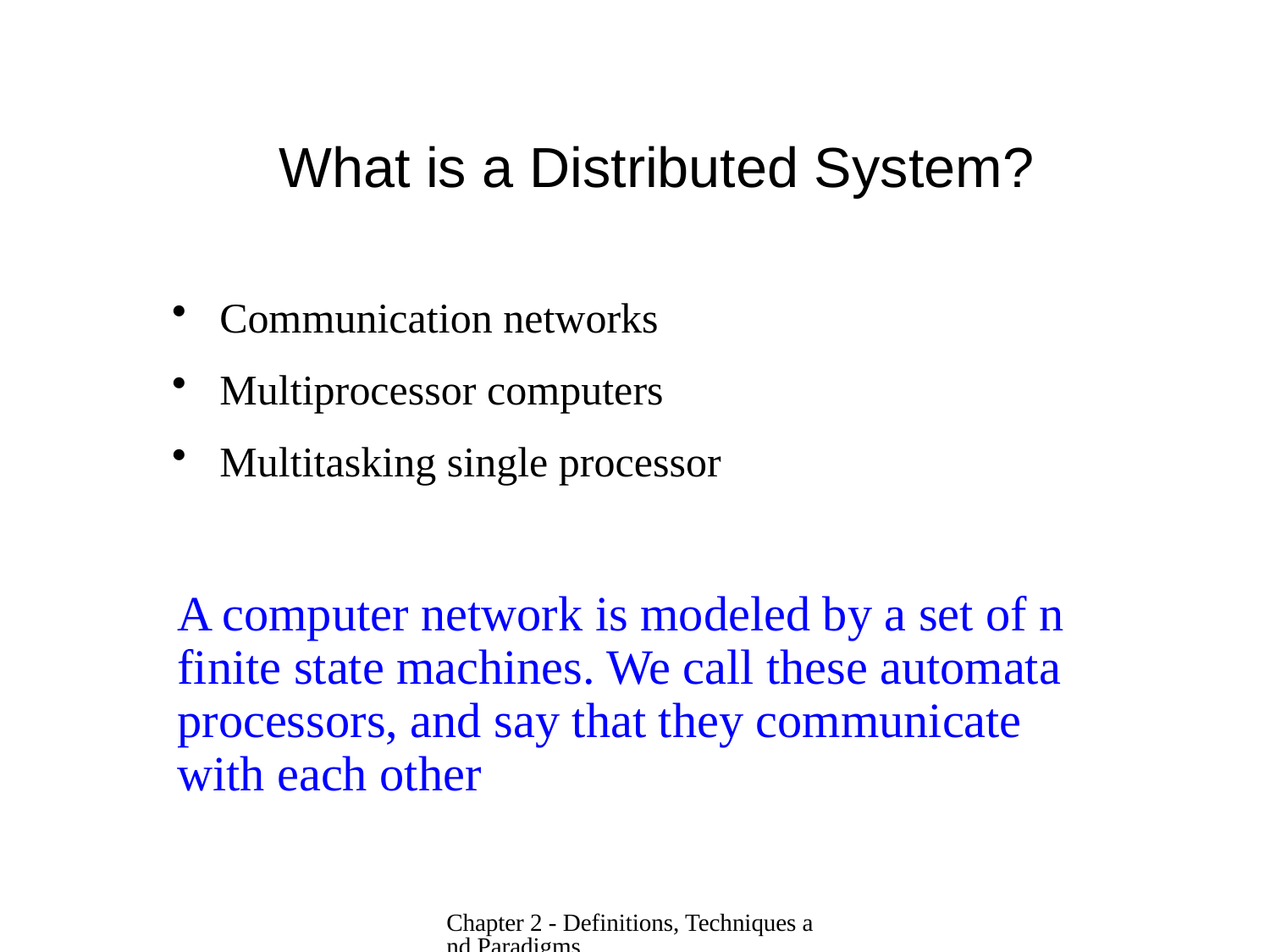

# What is a Distributed System?
Communication networks
Multiprocessor computers
Multitasking single processor
	A computer network is modeled by a set of n finite state machines. We call these automata processors, and say that they communicate with each other

2-4
Chapter 2 - Definitions, Techniques and Paradigms